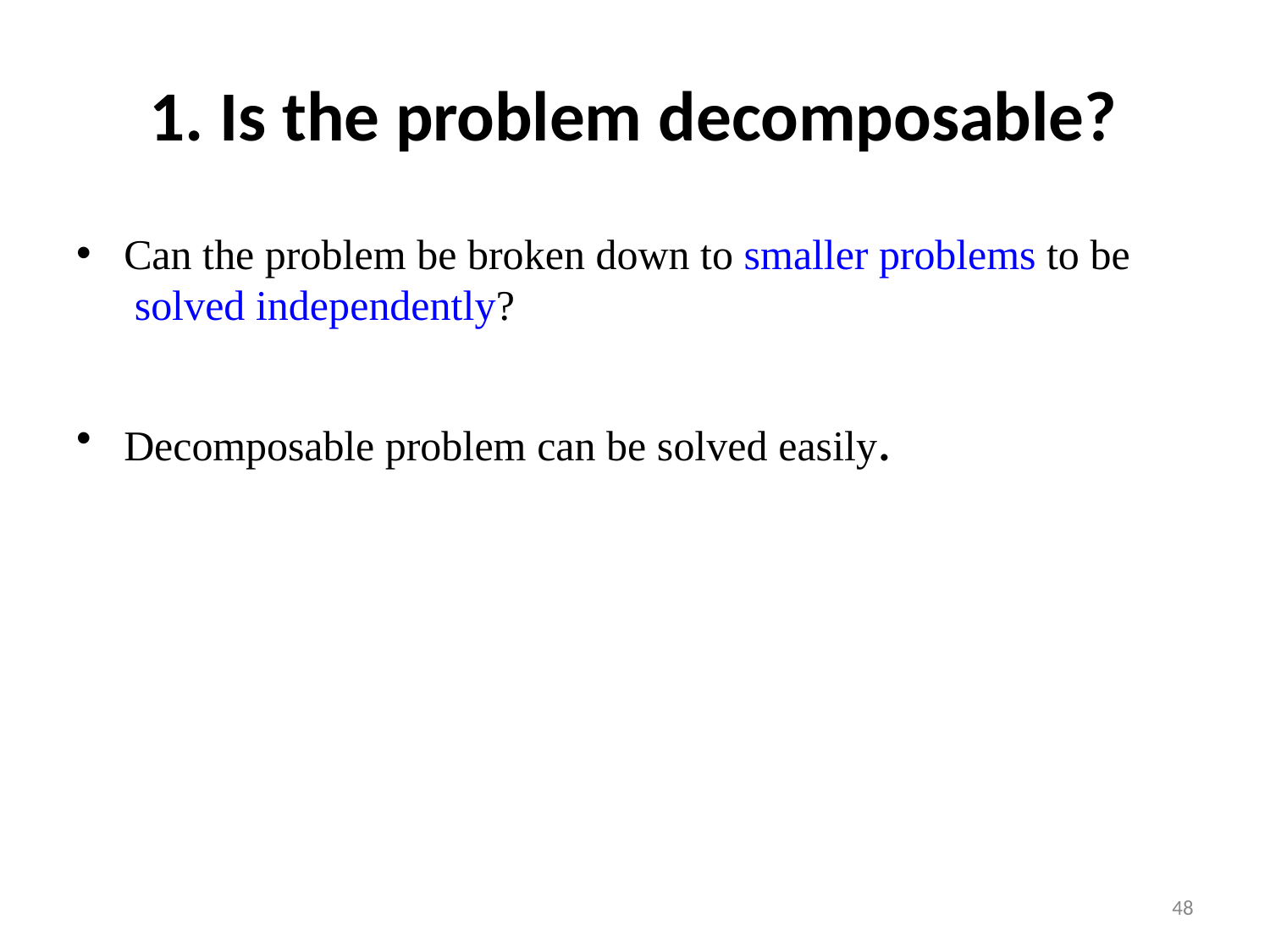

# 1. Is the problem decomposable?
Can the problem be broken down to smaller problems to be  solved independently?

Decomposable problem can be solved easily.
48